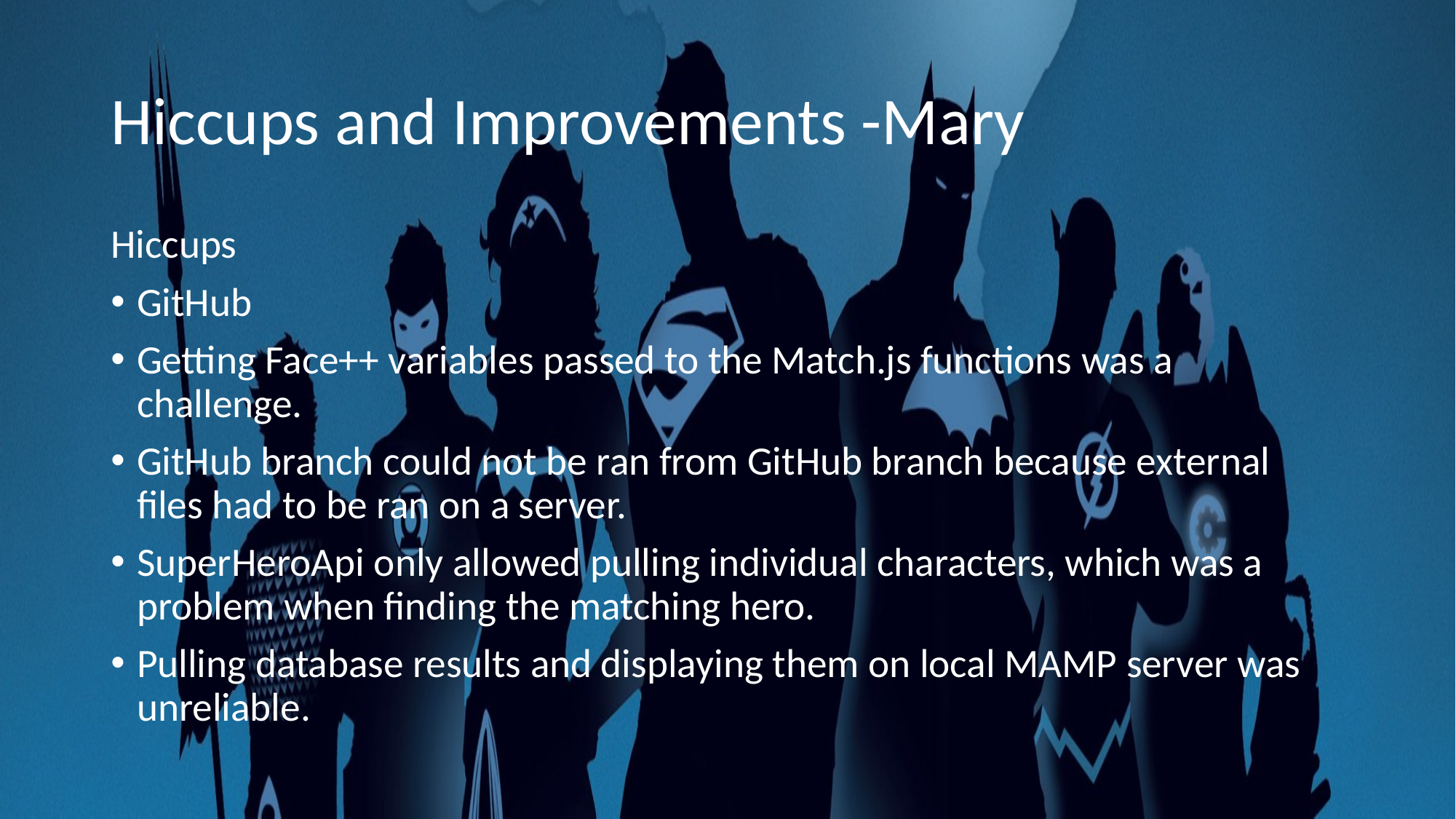

# Hiccups and Improvements -Mary
Hiccups
GitHub
Getting Face++ variables passed to the Match.js functions was a challenge.
GitHub branch could not be ran from GitHub branch because external files had to be ran on a server.
SuperHeroApi only allowed pulling individual characters, which was a problem when finding the matching hero.
Pulling database results and displaying them on local MAMP server was unreliable.